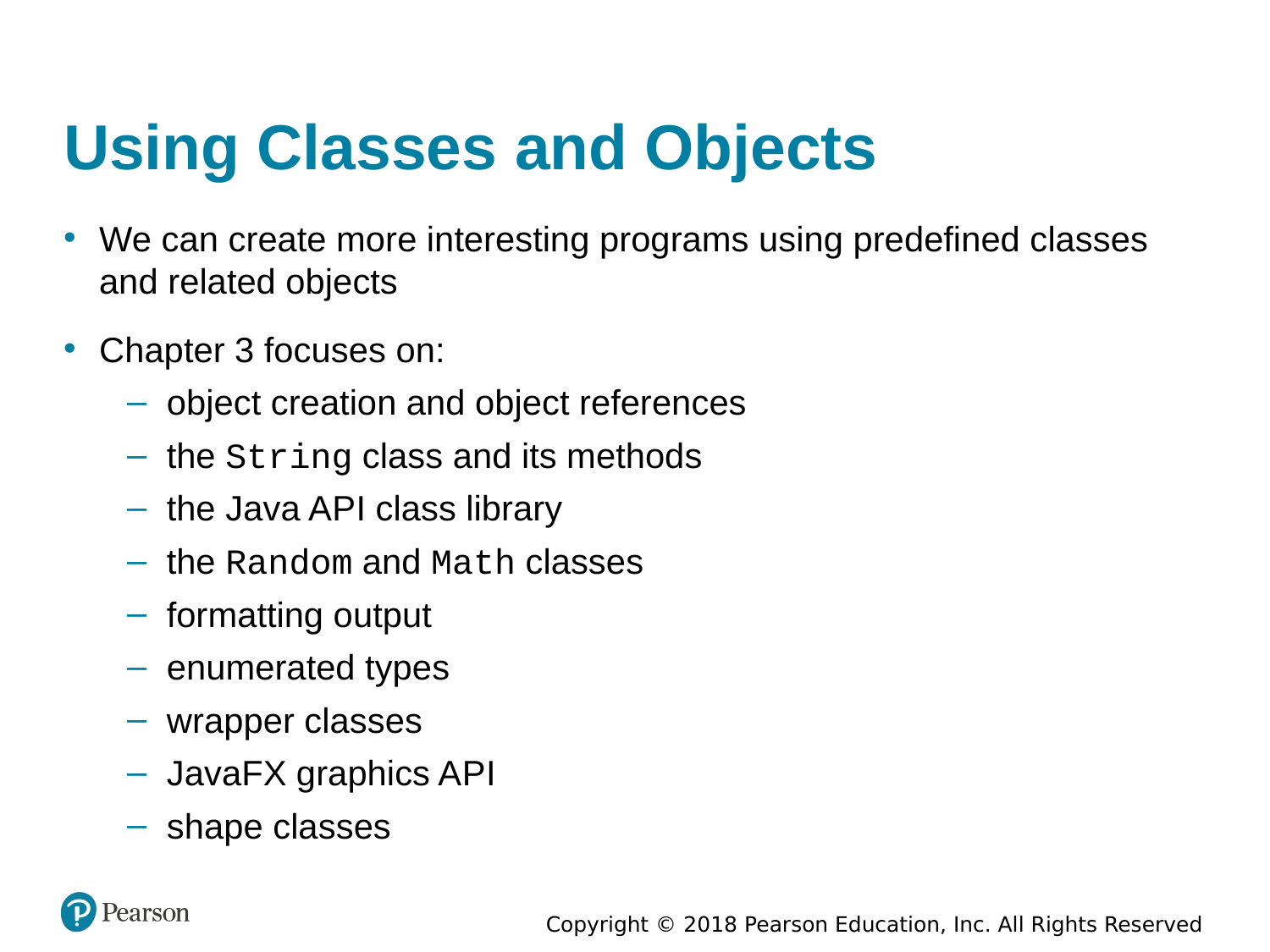

# Using Classes and Objects
We can create more interesting programs using predefined classes and related objects
Chapter 3 focuses on:
object creation and object references
the String class and its methods
the Java A P I class library
the Random and Math classes
formatting output
enumerated types
wrapper classes
JavaFX graphics A P I
shape classes